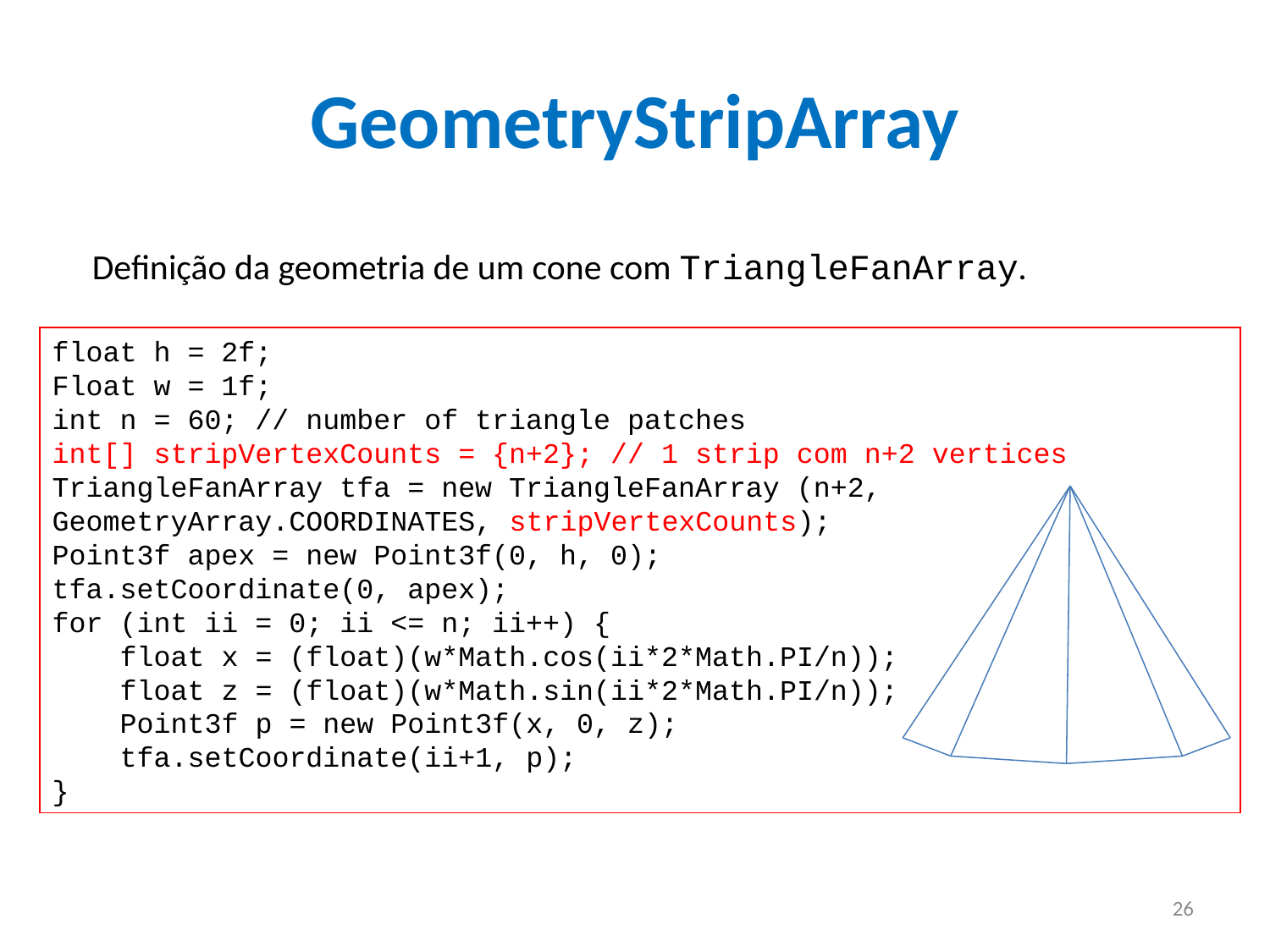

GeometryStripArray

Definição da geometria de um cone com TriangleFanArray.
float h = 2f;
Float w = 1f;
int n = 60; // number of triangle patches
int[] stripVertexCounts = {n+2}; // 1 strip com n+2 vertices
TriangleFanArray tfa = new TriangleFanArray (n+2, GeometryArray.COORDINATES, stripVertexCounts);
Point3f apex = new Point3f(0, h, 0);
tfa.setCoordinate(0, apex);
for (int ii = 0; ii <= n; ii++) {
    float x = (float)(w*Math.cos(ii*2*Math.PI/n));
    float z = (float)(w*Math.sin(ii*2*Math.PI/n));
    Point3f p = new Point3f(x, 0, z);
    tfa.setCoordinate(ii+1, p);
}
26